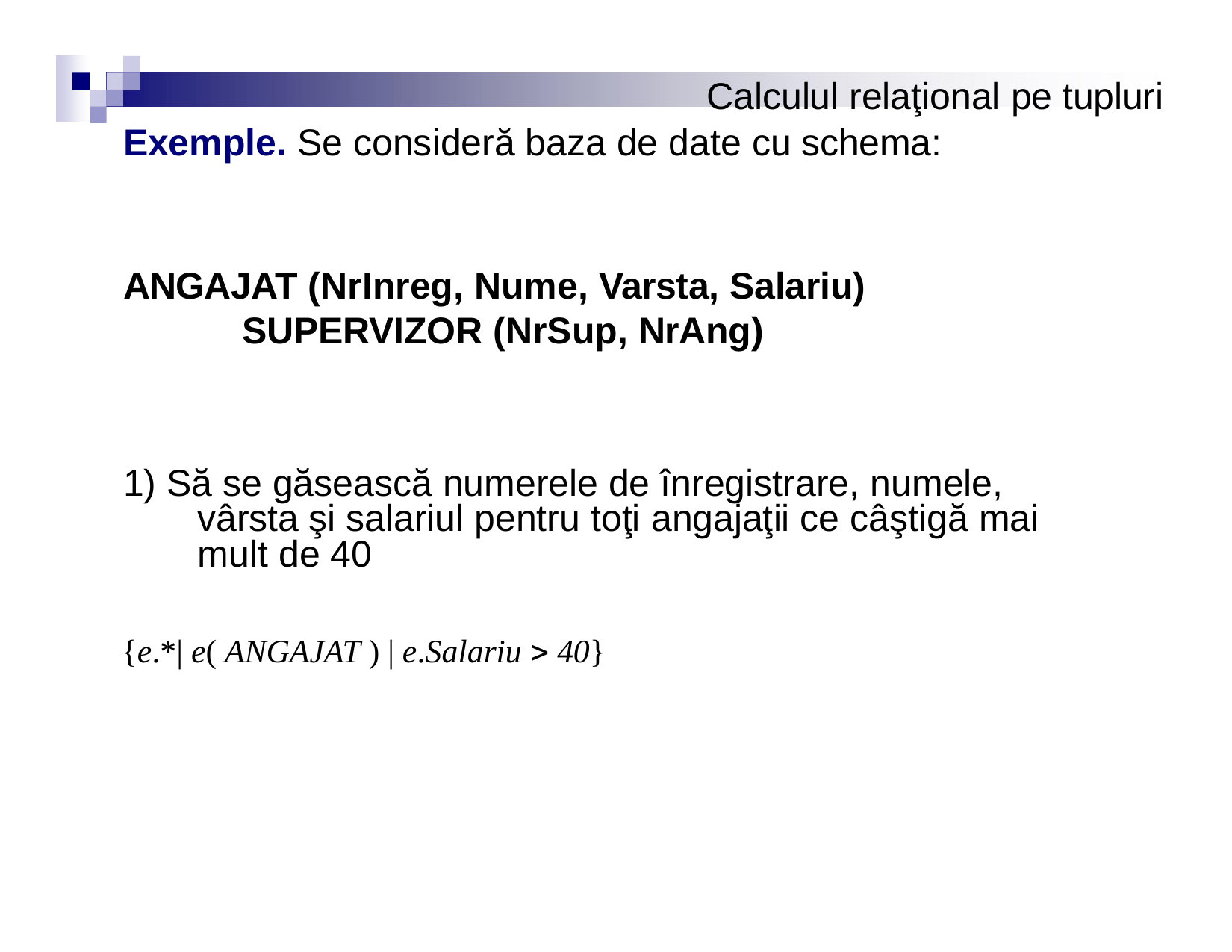

# Calculul relaţional pe tupluri
Exemple. Se consideră baza de date cu schema:

ANGAJAT (NrInreg, Nume, Varsta, Salariu) SUPERVIZOR (NrSup, NrAng)

1) Să se găsească numerele de înregistrare, numele, vârsta şi salariul pentru toţi angajaţii ce câştigă mai mult de 40

{e.*| e( ANGAJAT ) | e.Salariu > 40}